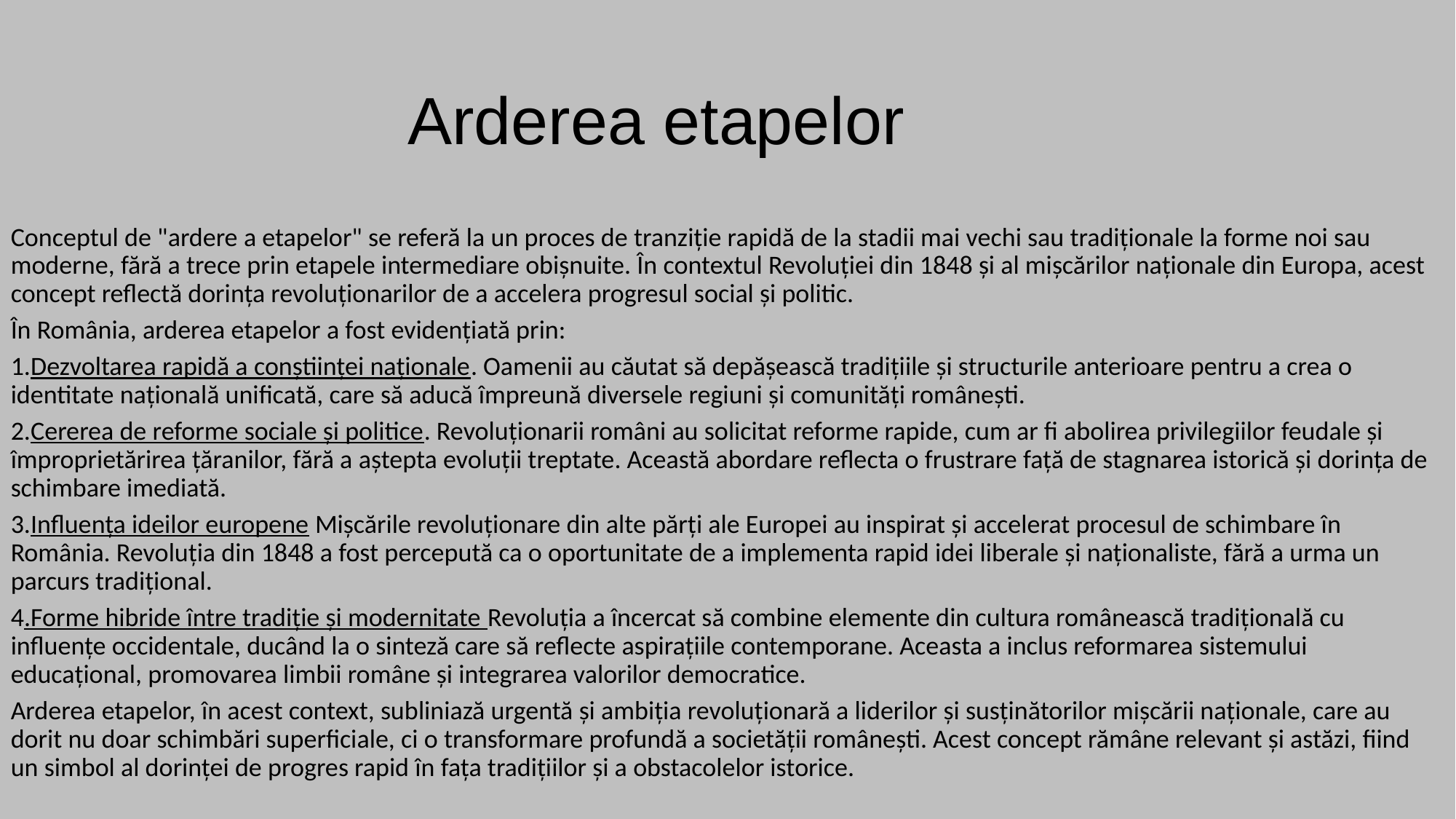

# Arderea etapelor
Conceptul de "ardere a etapelor" se referă la un proces de tranziție rapidă de la stadii mai vechi sau tradiționale la forme noi sau moderne, fără a trece prin etapele intermediare obișnuite. În contextul Revoluției din 1848 și al mișcărilor naționale din Europa, acest concept reflectă dorința revoluționarilor de a accelera progresul social și politic.
În România, arderea etapelor a fost evidențiată prin:
1.Dezvoltarea rapidă a conștiinței naționale. Oamenii au căutat să depășească tradițiile și structurile anterioare pentru a crea o identitate națională unificată, care să aducă împreună diversele regiuni și comunități românești.
2.Cererea de reforme sociale și politice. Revoluționarii români au solicitat reforme rapide, cum ar fi abolirea privilegiilor feudale și împroprietărirea țăranilor, fără a aștepta evoluții treptate. Această abordare reflecta o frustrare față de stagnarea istorică și dorința de schimbare imediată.
3.Influența ideilor europene Mișcările revoluționare din alte părți ale Europei au inspirat și accelerat procesul de schimbare în România. Revoluția din 1848 a fost percepută ca o oportunitate de a implementa rapid idei liberale și naționaliste, fără a urma un parcurs tradițional.
4.Forme hibride între tradiție și modernitate Revoluția a încercat să combine elemente din cultura românească tradițională cu influențe occidentale, ducând la o sinteză care să reflecte aspirațiile contemporane. Aceasta a inclus reformarea sistemului educațional, promovarea limbii române și integrarea valorilor democratice.
Arderea etapelor, în acest context, subliniază urgentă și ambiția revoluționară a liderilor și susținătorilor mișcării naționale, care au dorit nu doar schimbări superficiale, ci o transformare profundă a societății românești. Acest concept rămâne relevant și astăzi, fiind un simbol al dorinței de progres rapid în fața tradițiilor și a obstacolelor istorice.